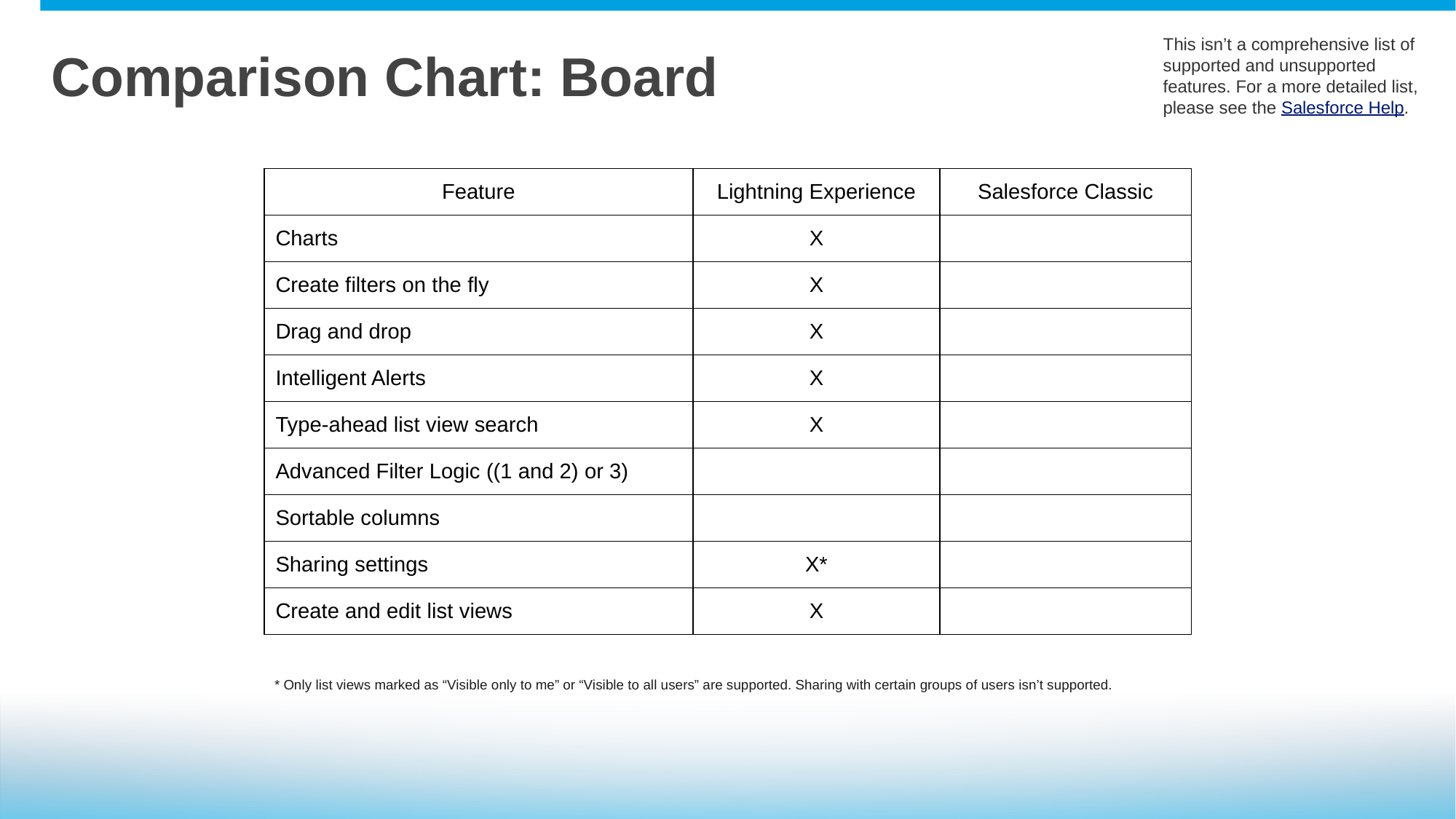

Comparison Chart: Board
This isn’t a comprehensive list of supported and unsupported features. For a more detailed list, please see the Salesforce Help.
| Feature | Lightning Experience | Salesforce Classic |
| --- | --- | --- |
| Charts | X |  |
| Create filters on the fly | X |  |
| Drag and drop | X |  |
| Intelligent Alerts | X |  |
| Type-ahead list view search | X |  |
| Advanced Filter Logic ((1 and 2) or 3) |  |  |
| Sortable columns |  |  |
| Sharing settings | X\* |  |
| Create and edit list views | X |  |
* Only list views marked as “Visible only to me” or “Visible to all users” are supported. Sharing with certain groups of users isn’t supported.